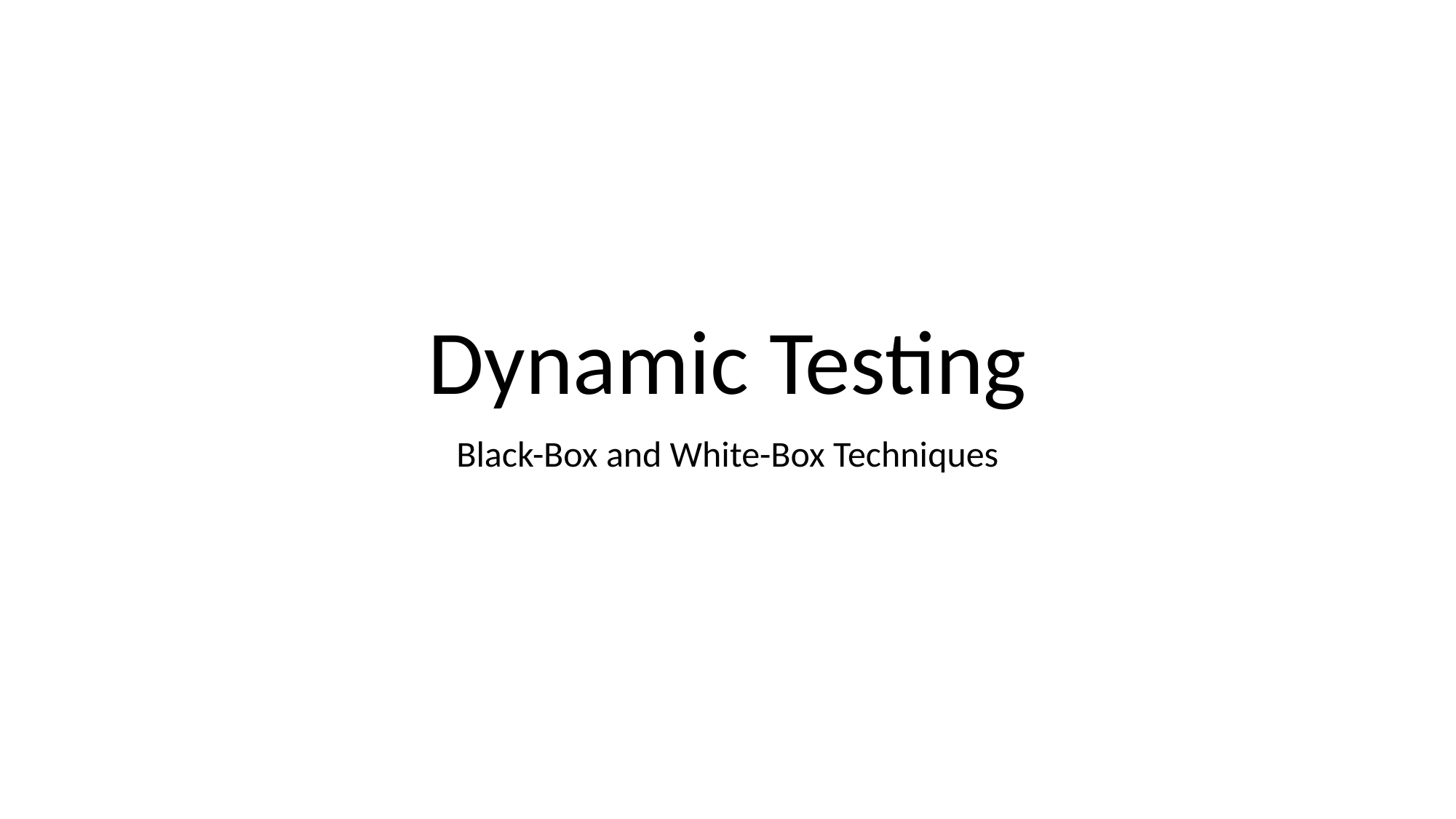

# Dynamic Testing
Black-Box and White-Box Techniques